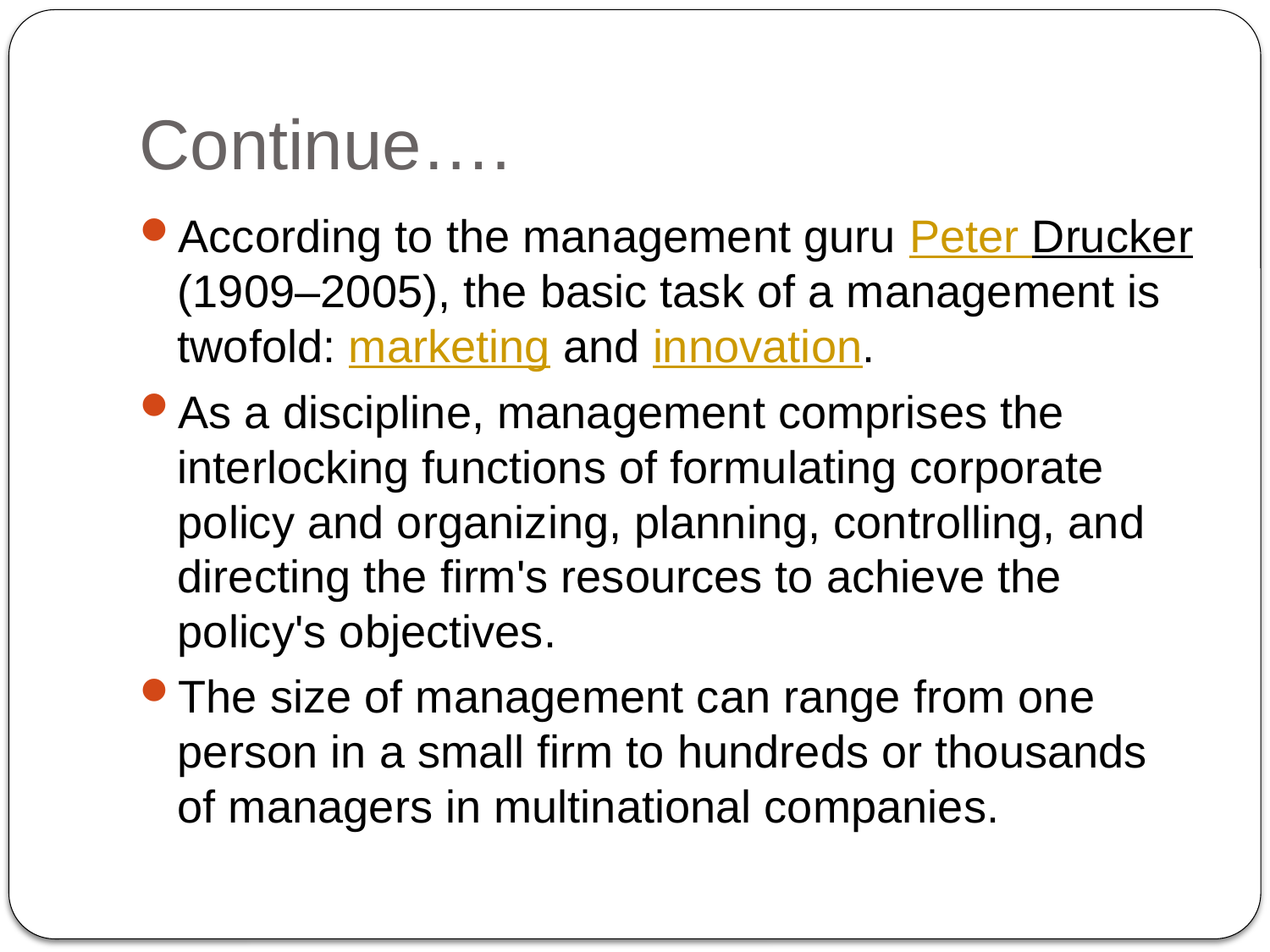

# Continue….
According to the management guru Peter Drucker (1909–2005), the basic task of a management is twofold: marketing and innovation.
As a discipline, management comprises the interlocking functions of formulating corporate policy and organizing, planning, controlling, and directing the firm's resources to achieve the policy's objectives.
The size of management can range from one person in a small firm to hundreds or thousands of managers in multinational companies.